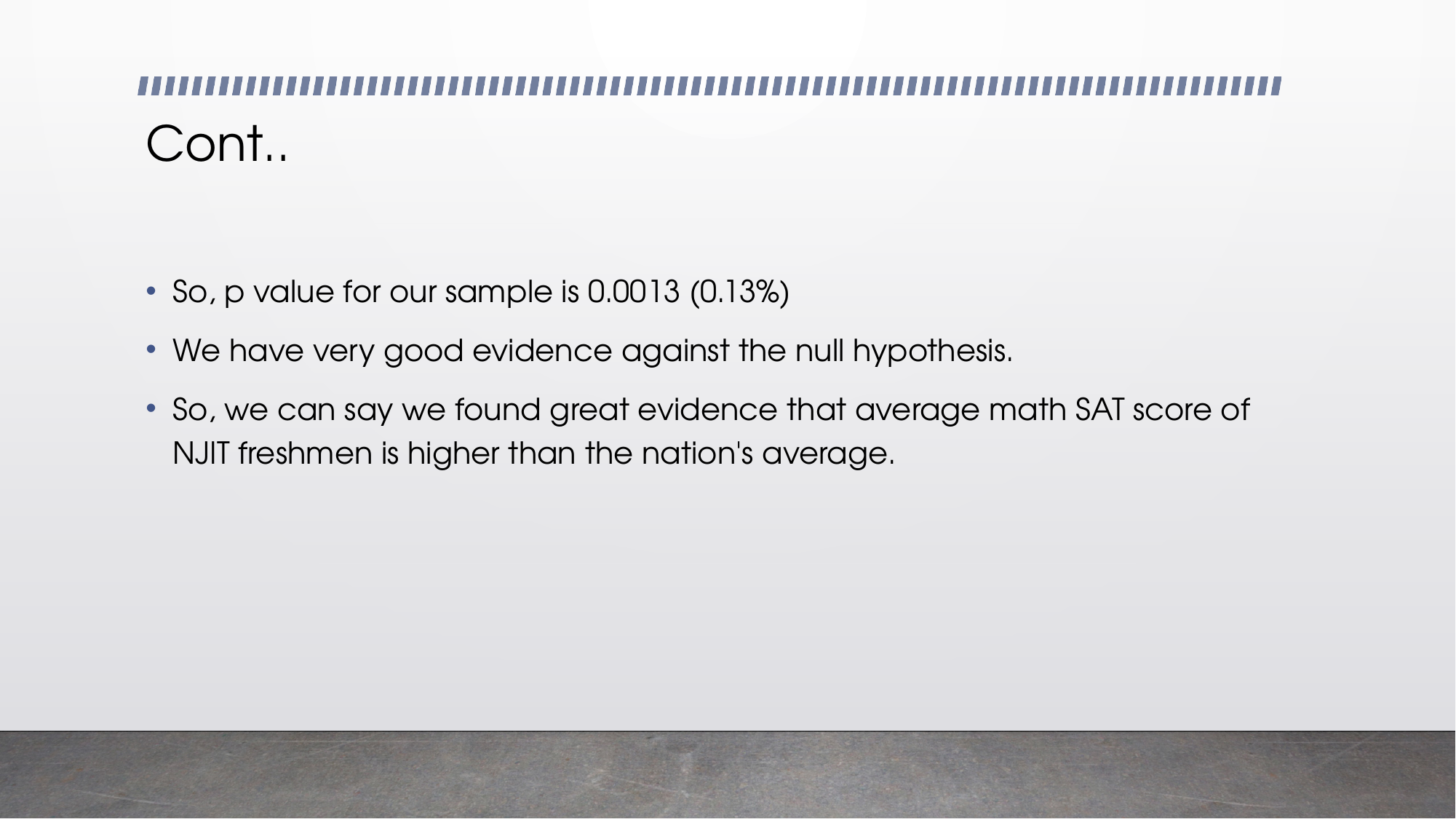

# Cont..
So, p value for our sample is 0.0013 (0.13%)
We have very good evidence against the null hypothesis.
So, we can say we found great evidence that average math SAT score of NJIT freshmen is higher than the nation's average.